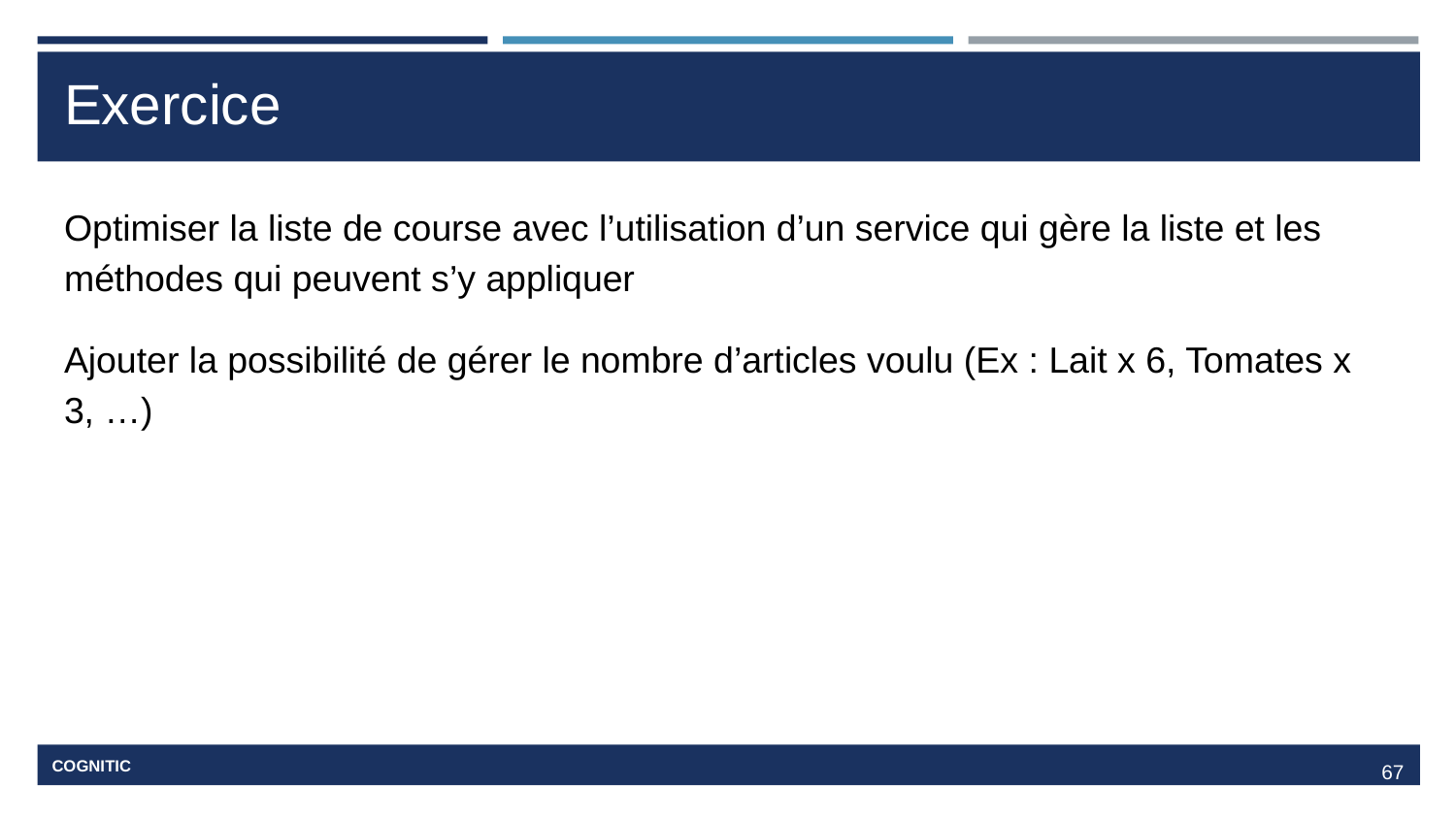

# Exercice
Optimiser la liste de course avec l’utilisation d’un service qui gère la liste et les méthodes qui peuvent s’y appliquer
Ajouter la possibilité de gérer le nombre d’articles voulu (Ex : Lait x 6, Tomates x 3, …)
67